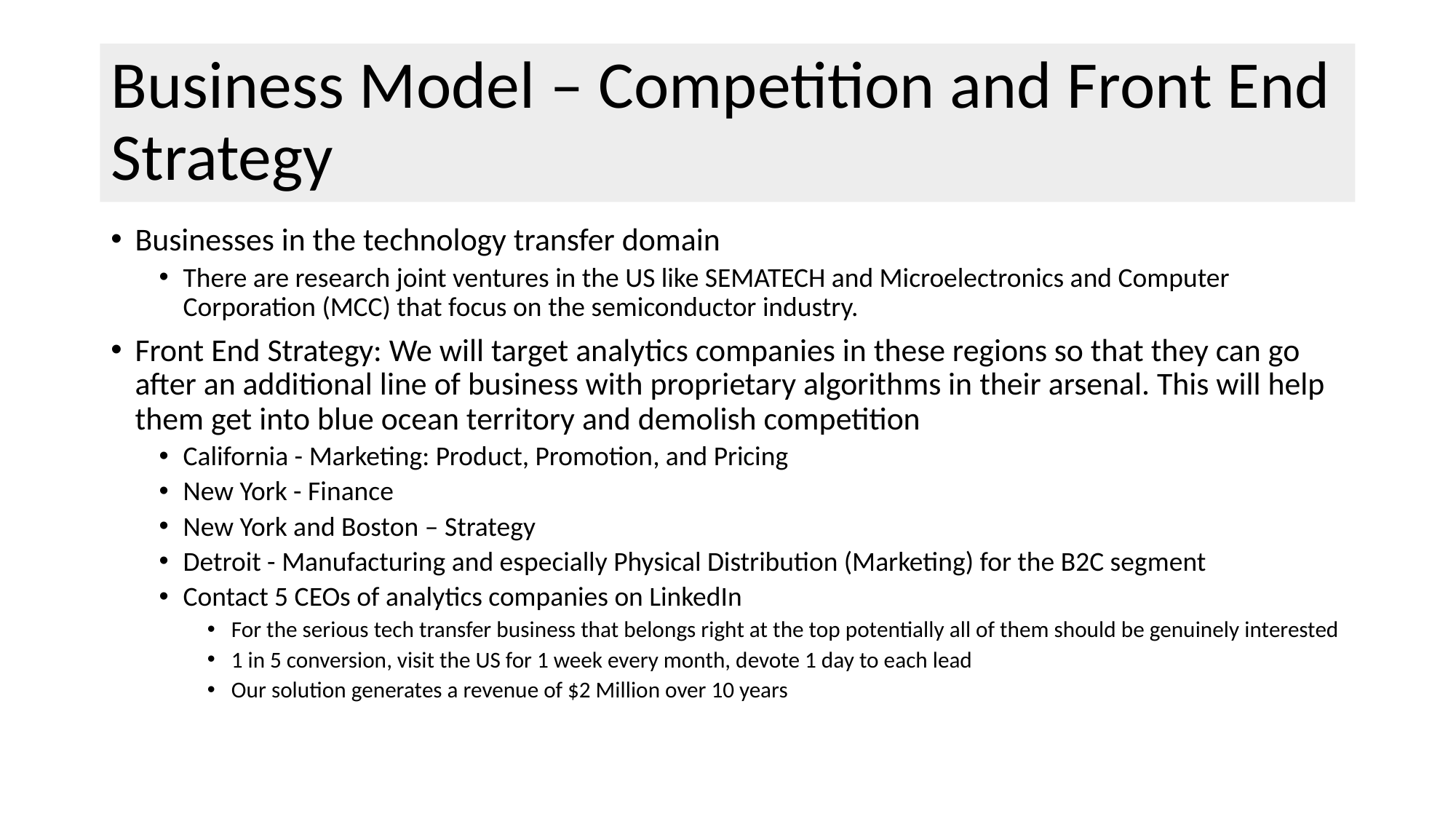

# Business Model – Competition and Front End Strategy
Businesses in the technology transfer domain
There are research joint ventures in the US like SEMATECH and Microelectronics and Computer Corporation (MCC) that focus on the semiconductor industry.
Front End Strategy: We will target analytics companies in these regions so that they can go after an additional line of business with proprietary algorithms in their arsenal. This will help them get into blue ocean territory and demolish competition
California - Marketing: Product, Promotion, and Pricing
New York - Finance
New York and Boston – Strategy
Detroit - Manufacturing and especially Physical Distribution (Marketing) for the B2C segment
Contact 5 CEOs of analytics companies on LinkedIn
For the serious tech transfer business that belongs right at the top potentially all of them should be genuinely interested
1 in 5 conversion, visit the US for 1 week every month, devote 1 day to each lead
Our solution generates a revenue of $2 Million over 10 years